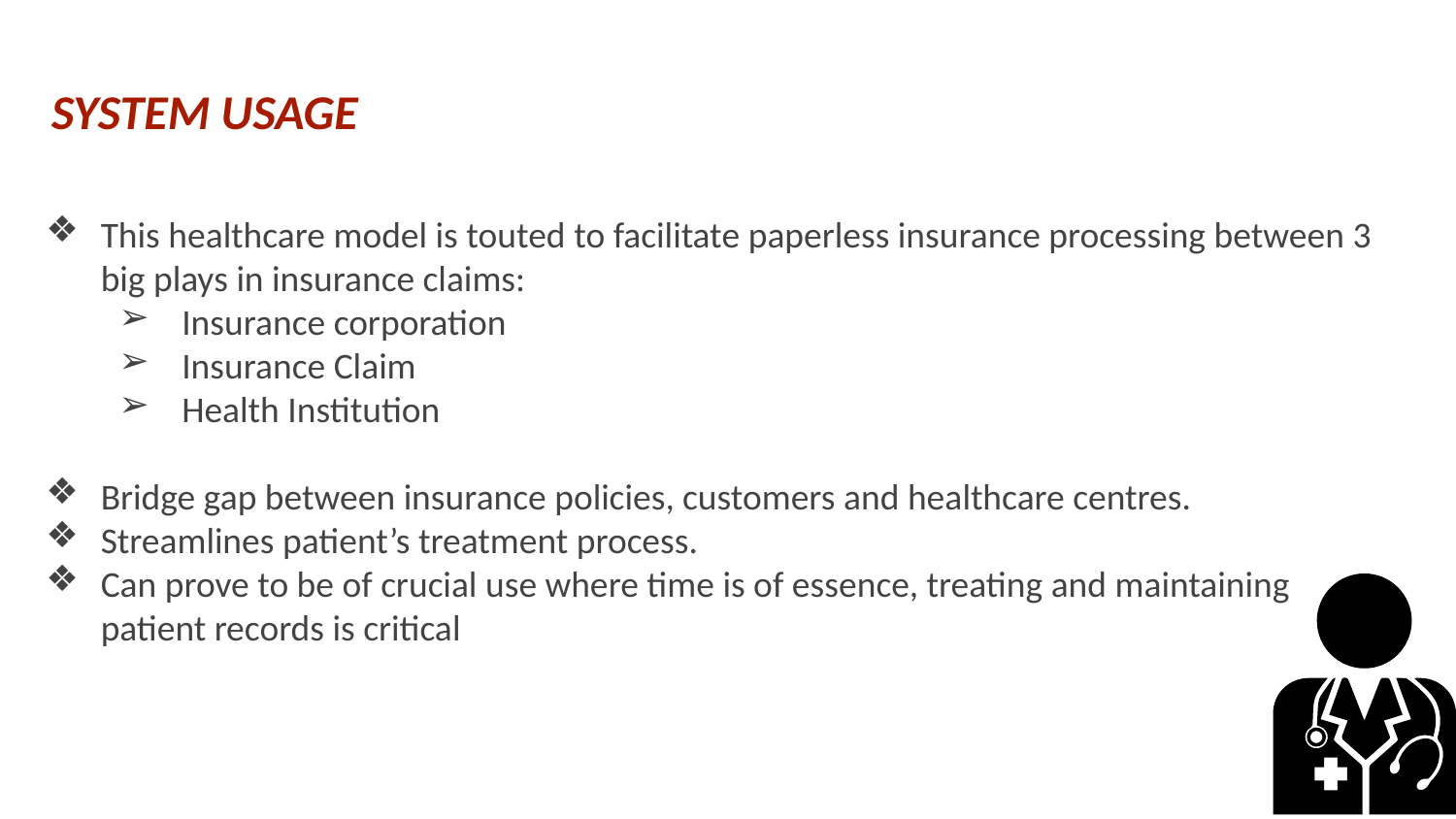

# SYSTEM USAGE

This healthcare model is touted to facilitate paperless insurance processing between 3 big plays in insurance claims:
 Insurance corporation
 Insurance Claim
 Health Institution

Bridge gap between insurance policies, customers and healthcare centres.
Streamlines patient’s treatment process.
Can prove to be of crucial use where time is of essence, treating and maintaining patient records is critical